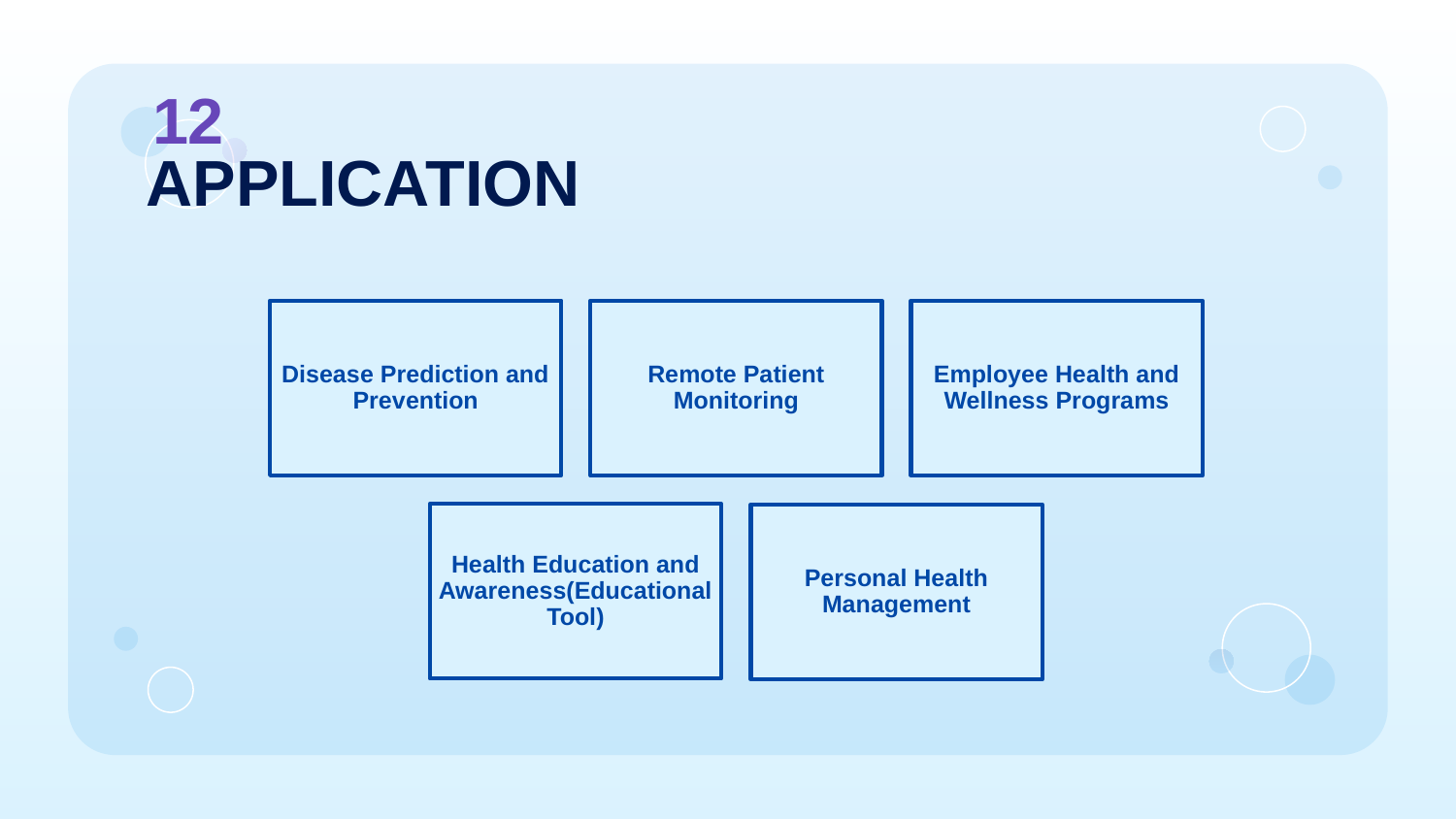

12
APPLICATION
Disease Prediction and Prevention
Remote Patient Monitoring
Employee Health and Wellness Programs
Health Education and Awareness(Educational Tool)
Personal Health Management